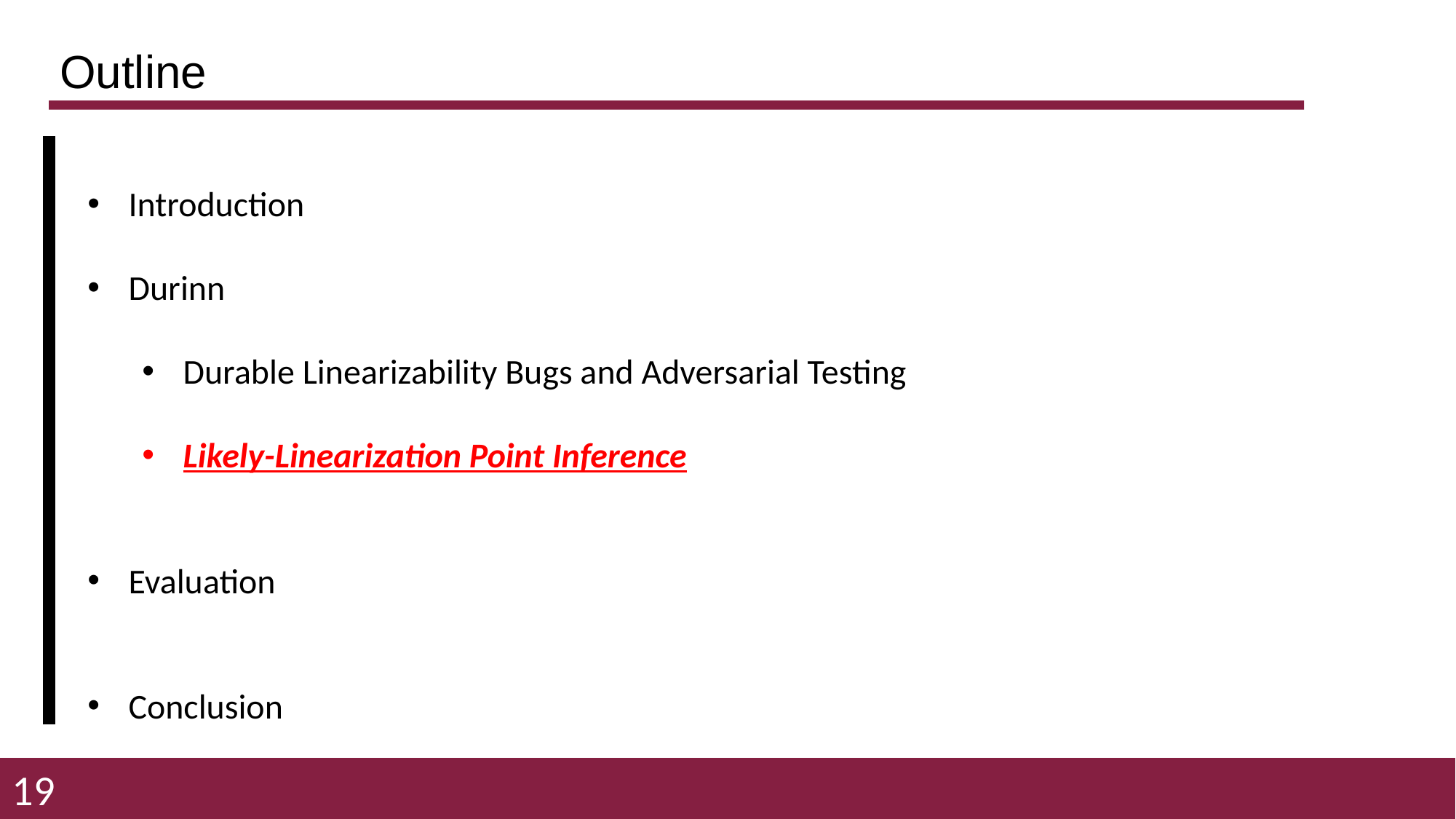

# Outline
Introduction
Durinn
Durable Linearizability Bugs and Adversarial Testing
Likely-Linearization Point Inference
Evaluation
Conclusion

19